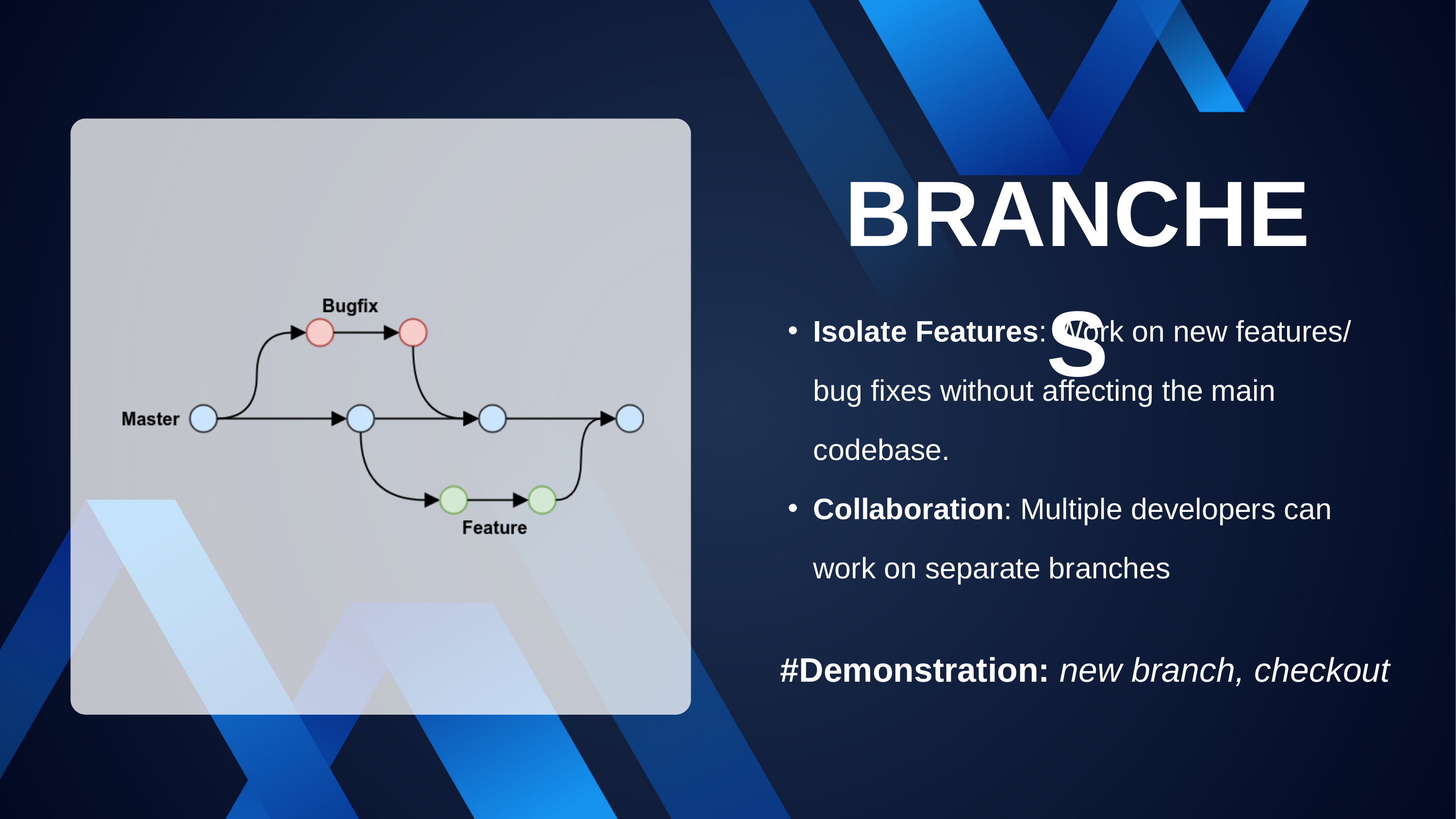

BRANCHES
Isolate Features: Work on new features/ bug fixes without affecting the main codebase.
Collaboration: Multiple developers can work on separate branches

#Demonstration: new branch, checkout